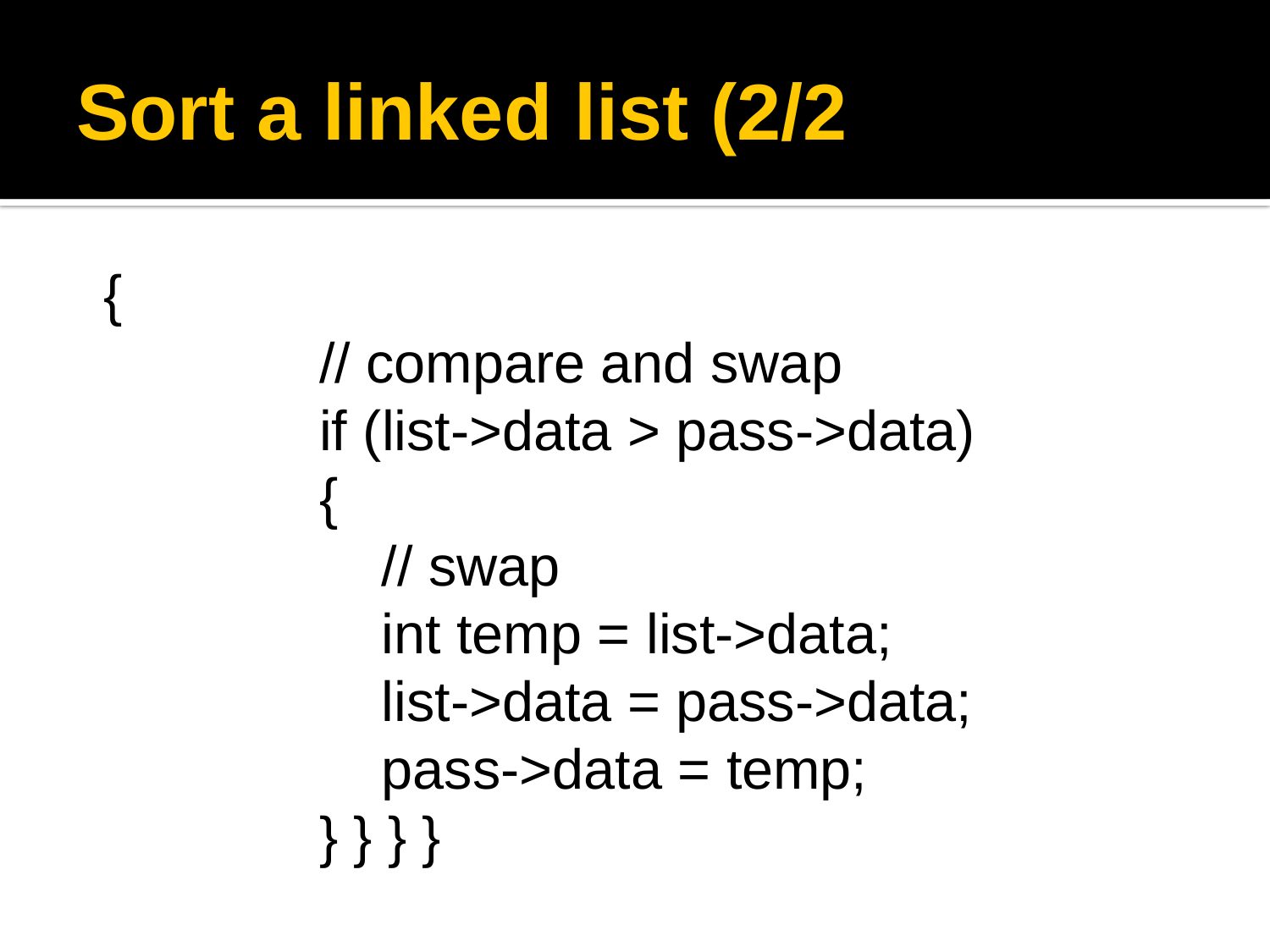

# Sort a linked list (2/2
 {
            // compare and swap
            if (list->data > pass->data)
            {
                // swap
                int temp = list->data;
                list->data = pass->data;
                pass->data = temp;
            } } } }